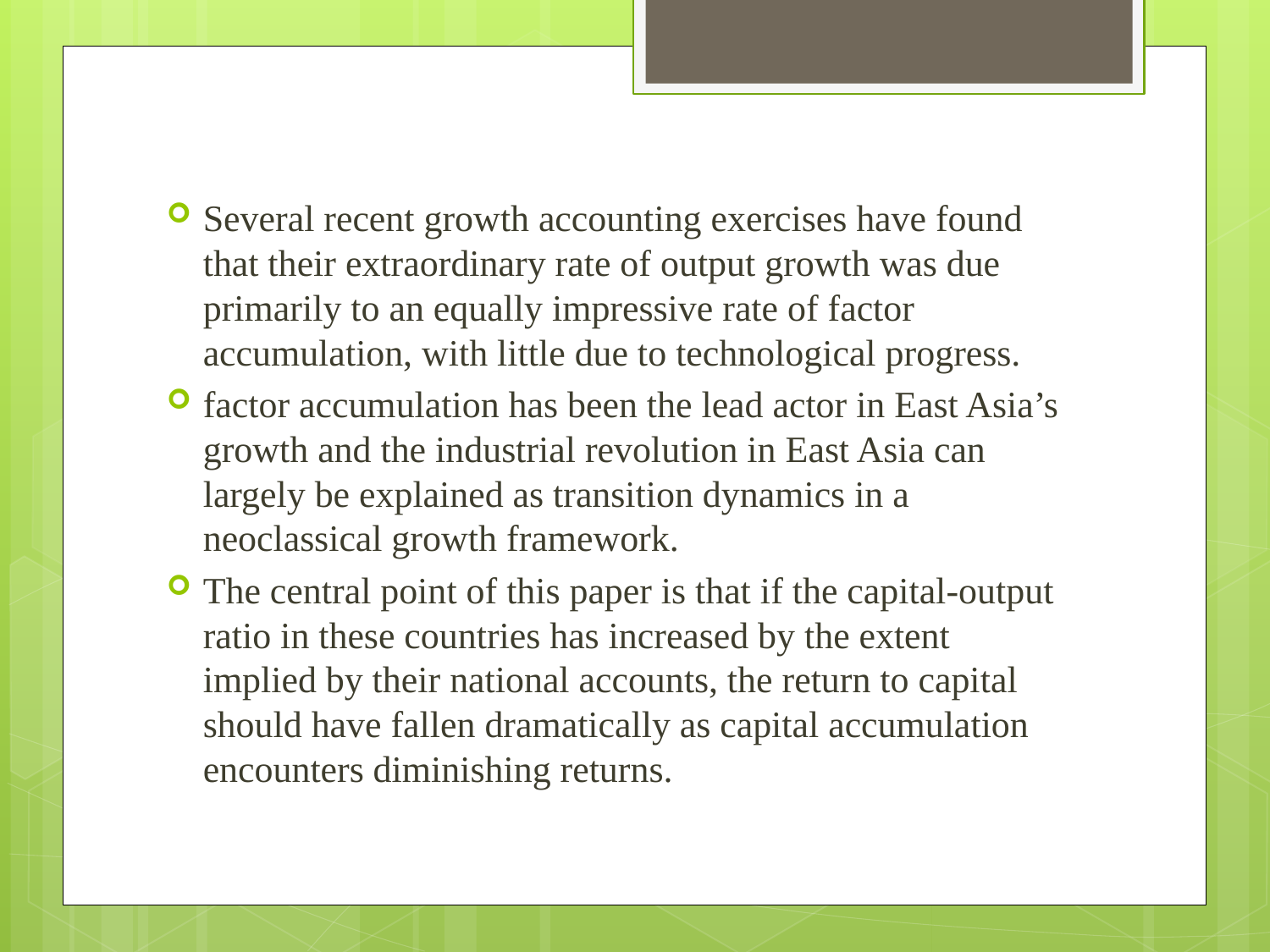

# Introduction
Several recent growth accounting exercises have found that their extraordinary rate of output growth was due primarily to an equally impressive rate of factor accumulation, with little due to technological progress.
factor accumulation has been the lead actor in East Asia’s growth and the industrial revolution in East Asia can largely be explained as transition dynamics in a neoclassical growth framework.
The central point of this paper is that if the capital-output ratio in these countries has increased by the extent implied by their national accounts, the return to capital should have fallen dramatically as capital accumulation encounters diminishing returns.